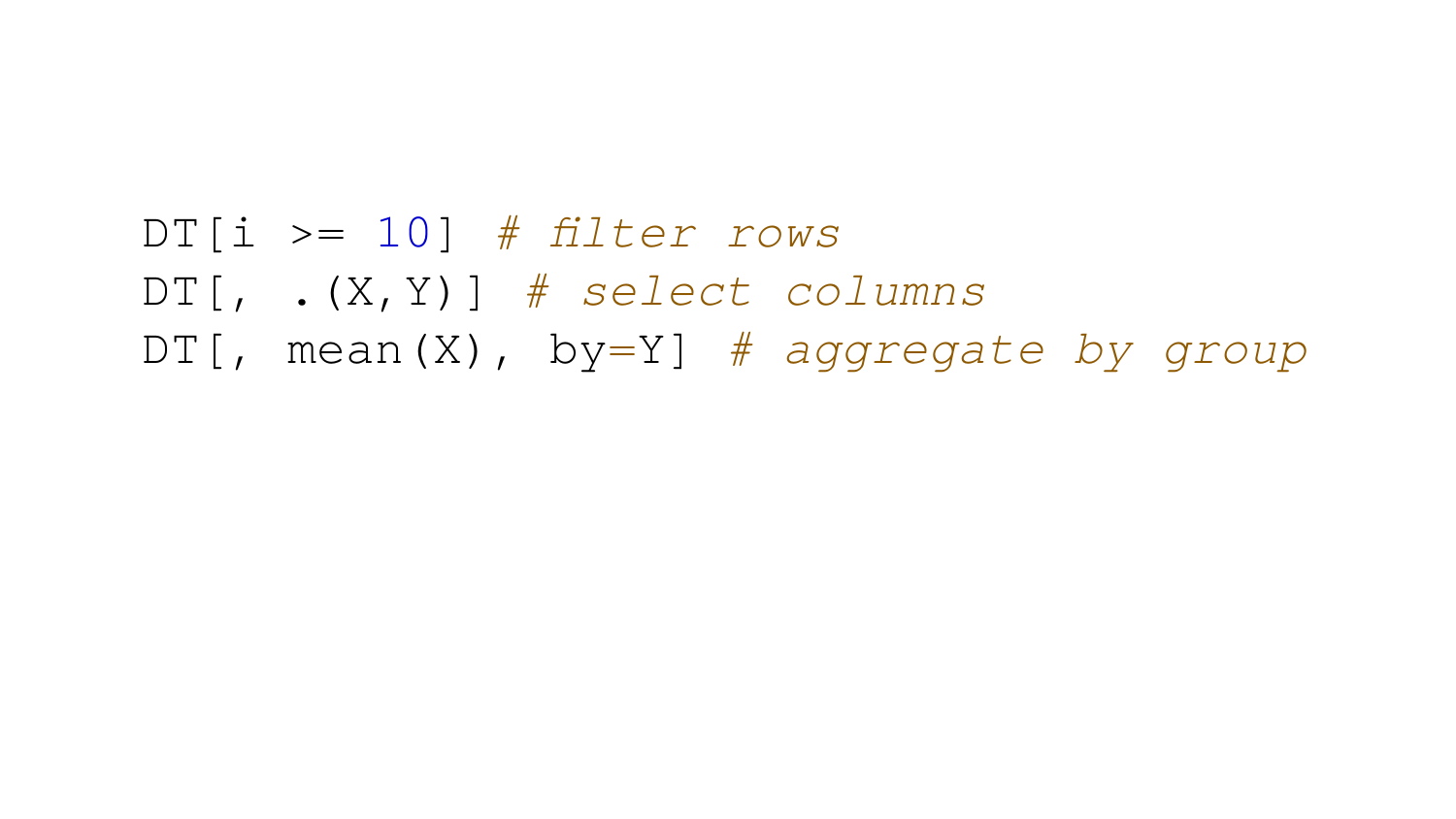

DT[i >= 10] # filter rows
DT[, .(X,Y)] # select columns
DT[, mean(X), by=Y] # aggregate by group